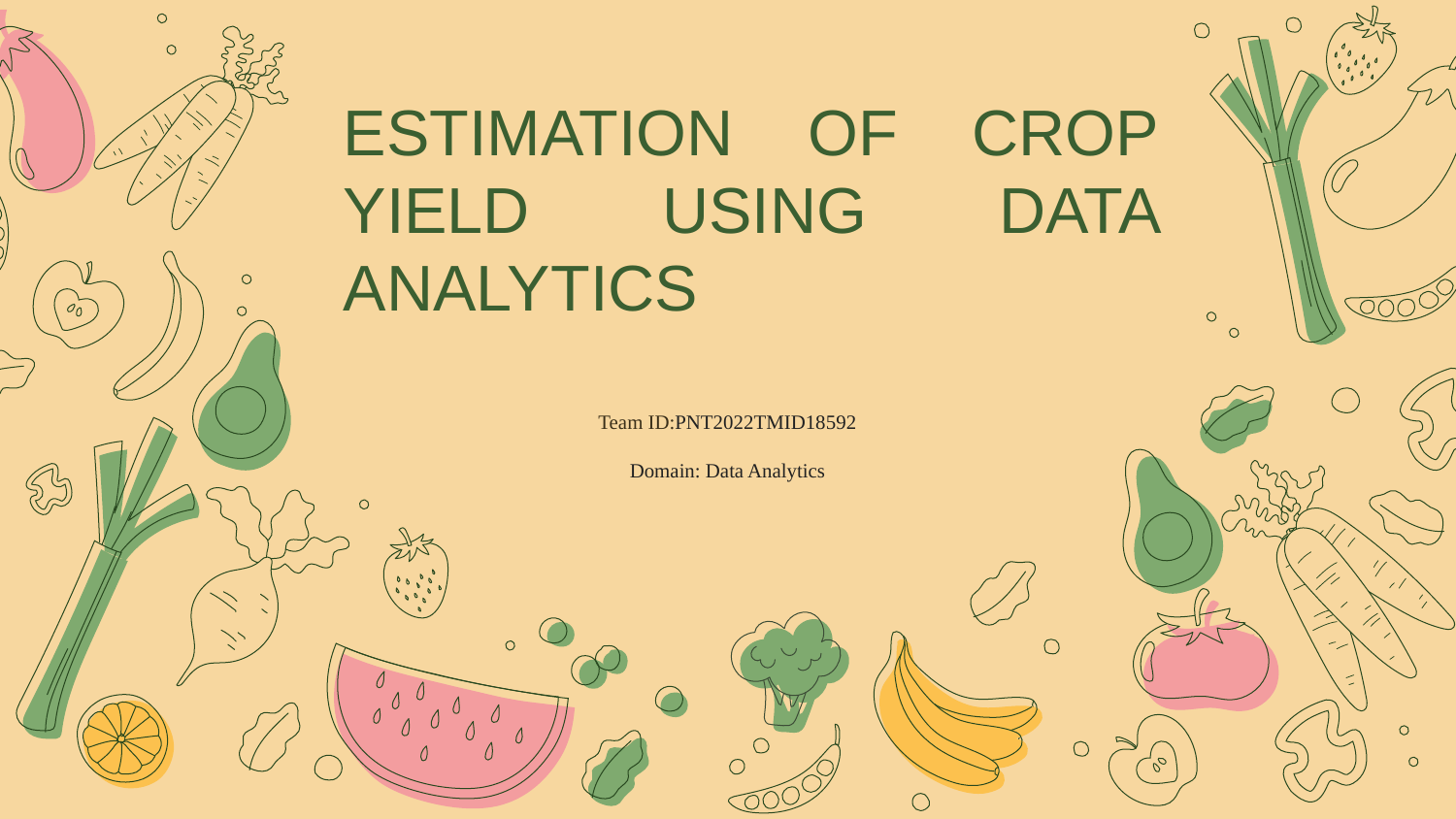

# ESTIMATION OF CROP YIELD USING DATA ANALYTICS
Team ID:PNT2022TMID18592

Domain: Data Analytics